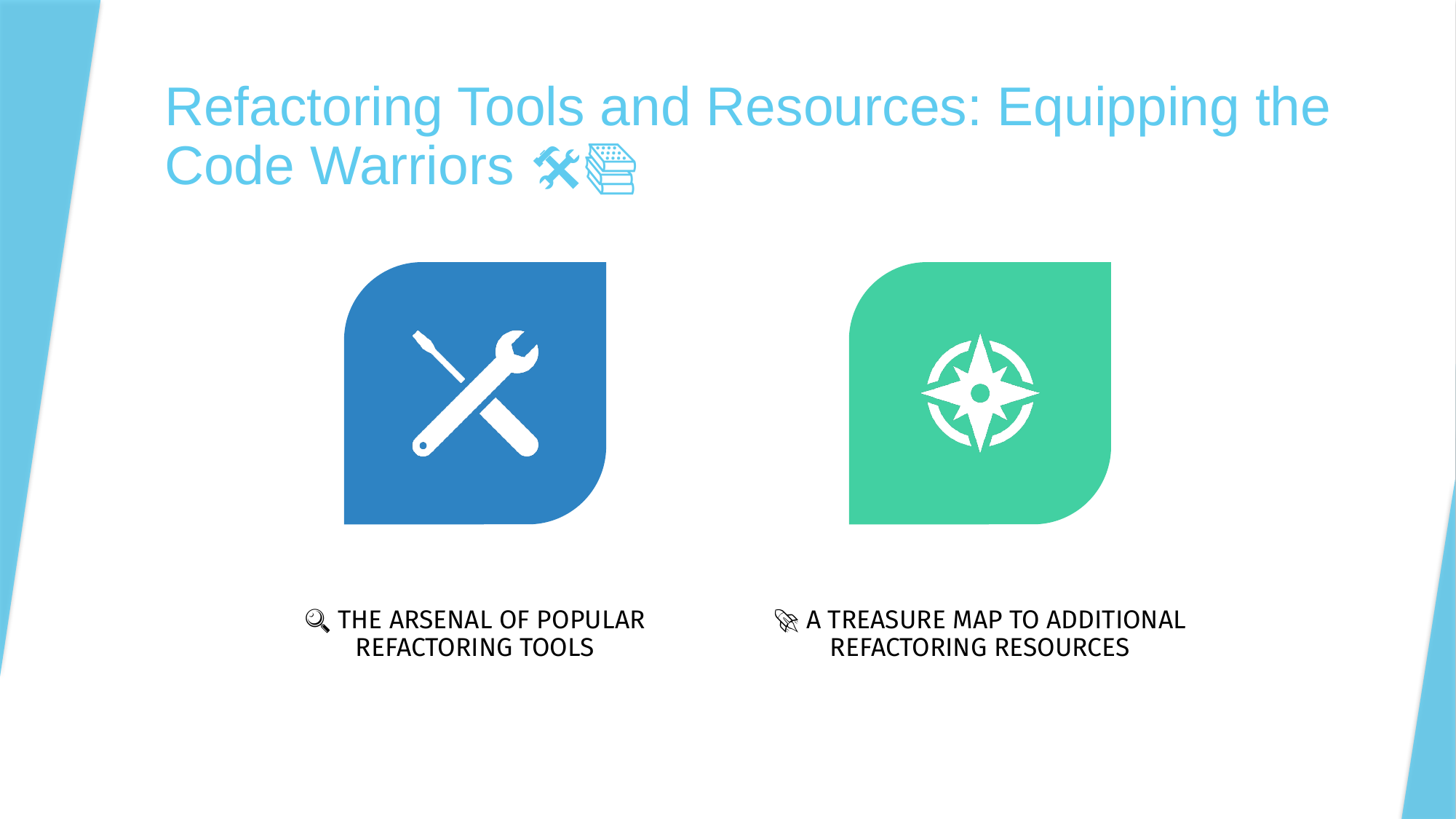

# Refactoring Tools and Resources: Equipping the Code Warriors 🛠️📚
🔍 The arsenal of popular refactoring tools
🚀 A treasure map to additional refactoring resources